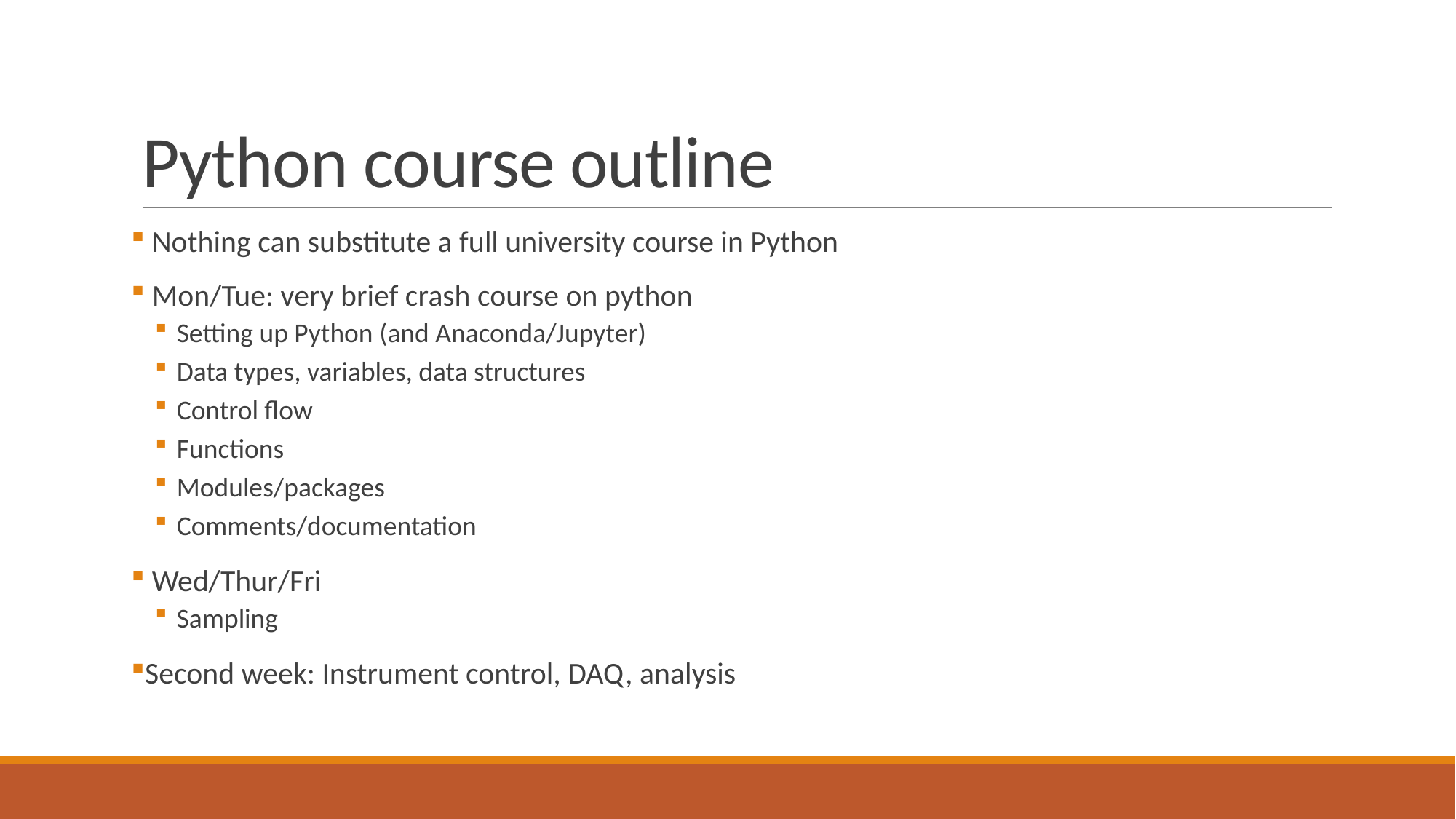

# Python course outline
 Nothing can substitute a full university course in Python
 Mon/Tue: very brief crash course on python
Setting up Python (and Anaconda/Jupyter)
Data types, variables, data structures
Control flow
Functions
Modules/packages
Comments/documentation
 Wed/Thur/Fri
Sampling
Second week: Instrument control, DAQ, analysis